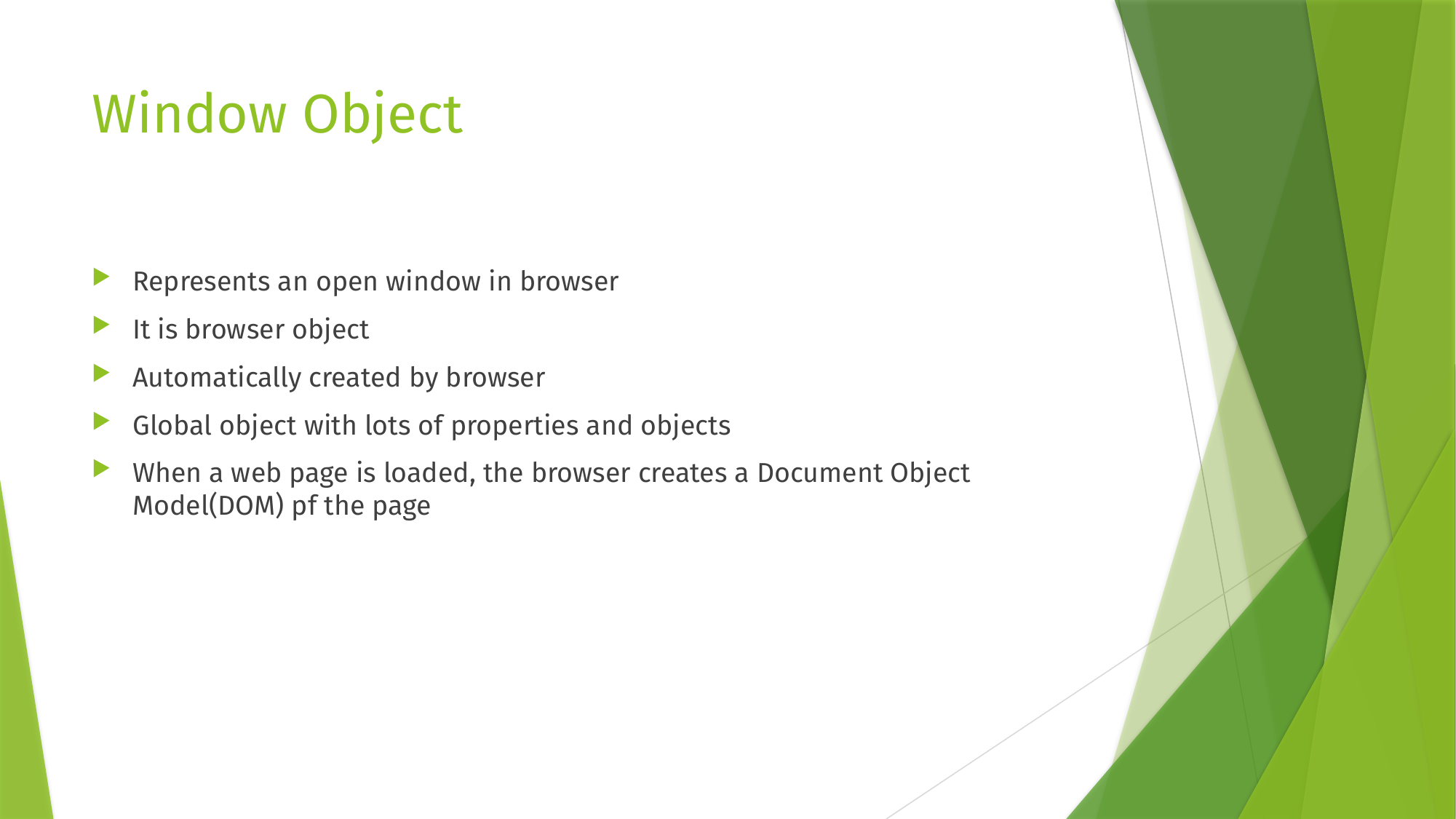

# Window Object
Represents an open window in browser
It is browser object
Automatically created by browser
Global object with lots of properties and objects
When a web page is loaded, the browser creates a Document Object Model(DOM) pf the page